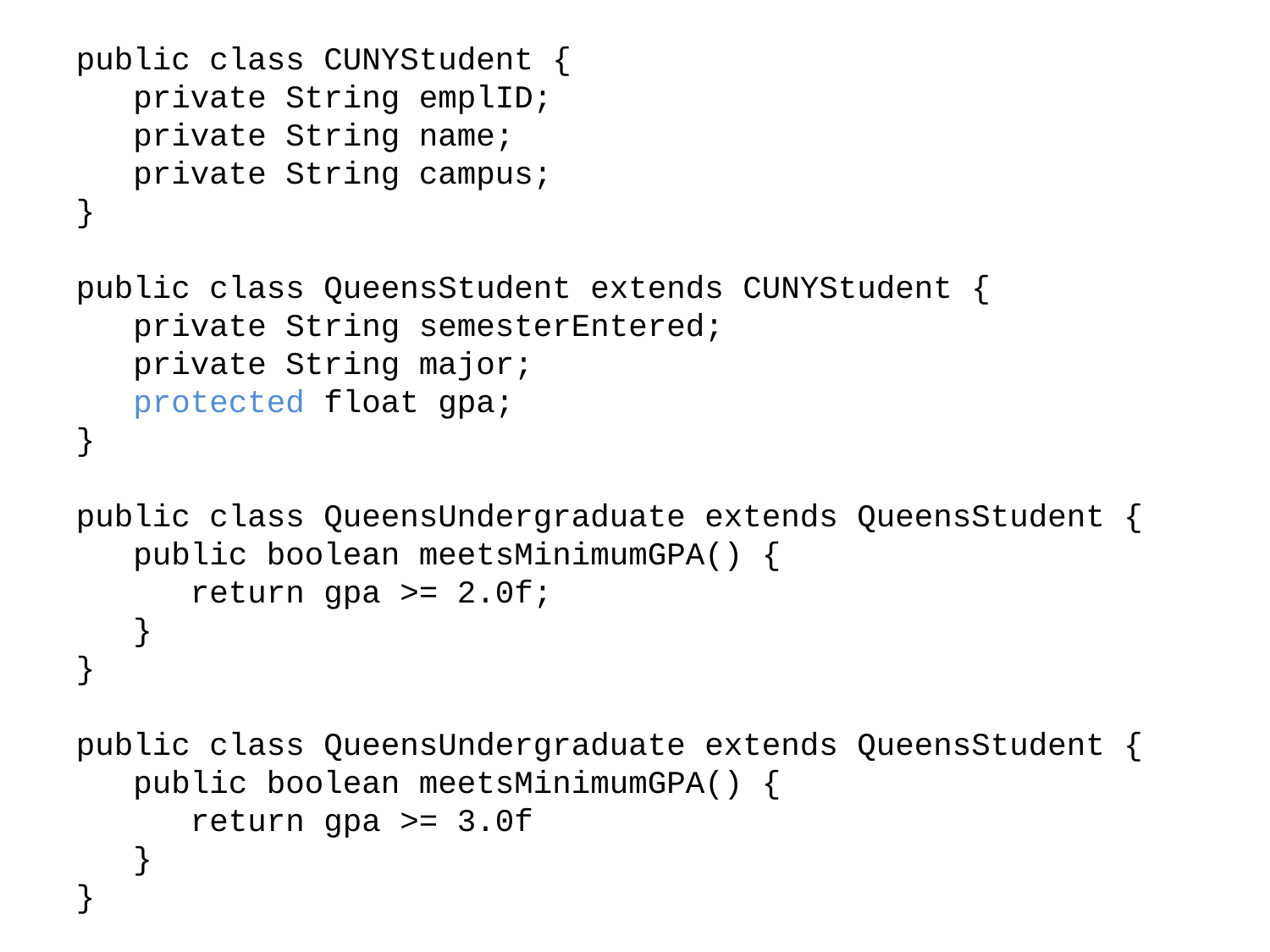

public class CUNYStudent {
   private String emplID;
   private String name;
   private String campus;
}

public class QueensStudent extends CUNYStudent {
   private String semesterEntered;
   private String major;
   protected float gpa;
}

public class QueensUndergraduate extends QueensStudent {
   public boolean meetsMinimumGPA() {
      return gpa >= 2.0f;
   }
}

public class QueensUndergraduate extends QueensStudent {
   public boolean meetsMinimumGPA() {
      return gpa >= 3.0f
   }
}